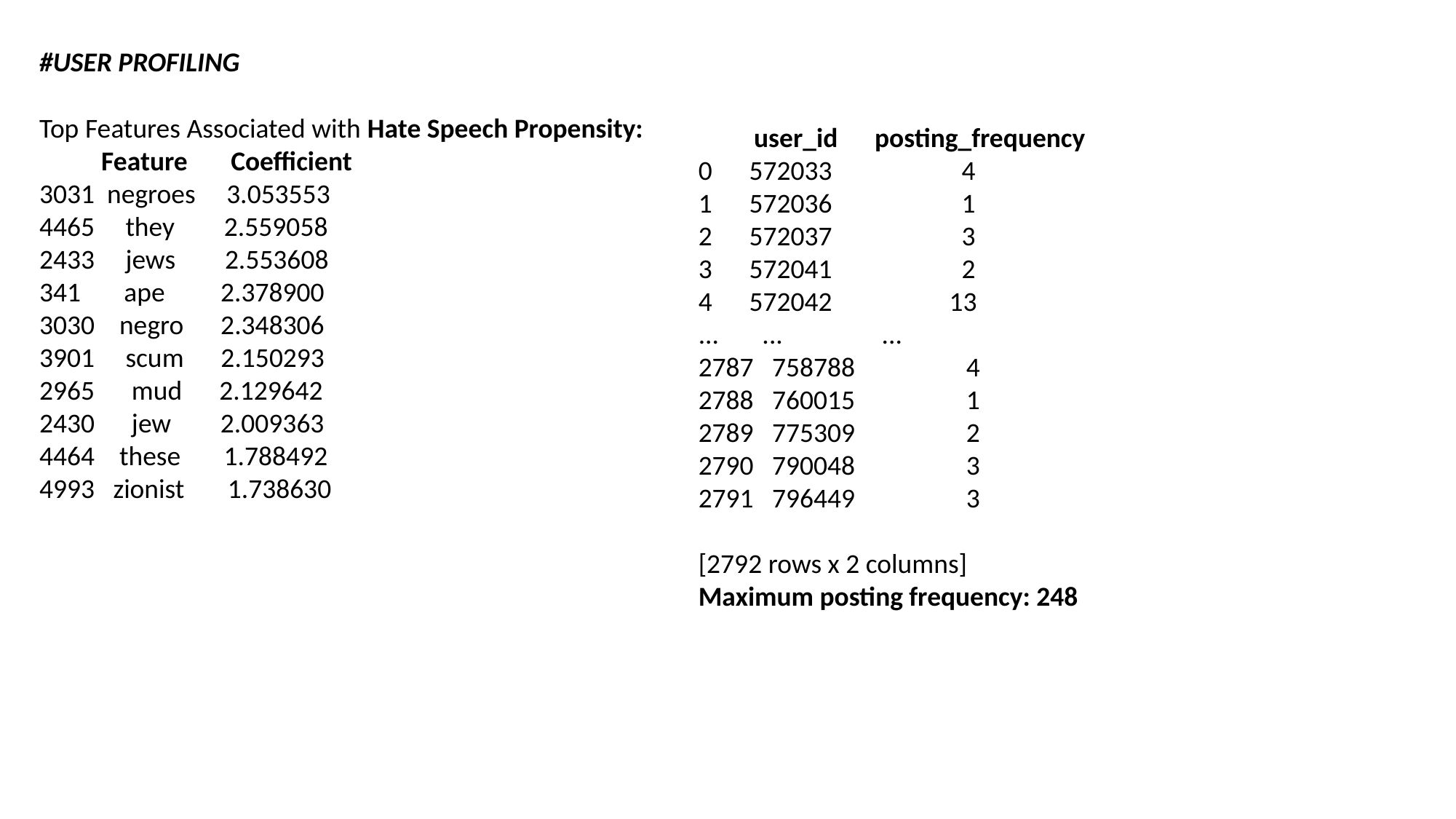

#USER PROFILING
Top Features Associated with Hate Speech Propensity:
          Feature       Coefficient
3031  negroes     3.053553
4465     they        2.559058
2433     jews        2.553608
341       ape         2.378900
3030    negro      2.348306
3901     scum      2.150293
2965      mud      2.129642
2430      jew        2.009363
4464    these       1.788492
4993   zionist       1.738630
         user_id      posting_frequency
0      572033                     4
1      572036                     1
2      572037                     3
3      572041                     2
4      572042                   13
...       ...                ...
2787   758788                  4
2788   760015                  1
2789   775309                  2
2790   790048                  3
2791   796449                  3

[2792 rows x 2 columns]
Maximum posting frequency: 248